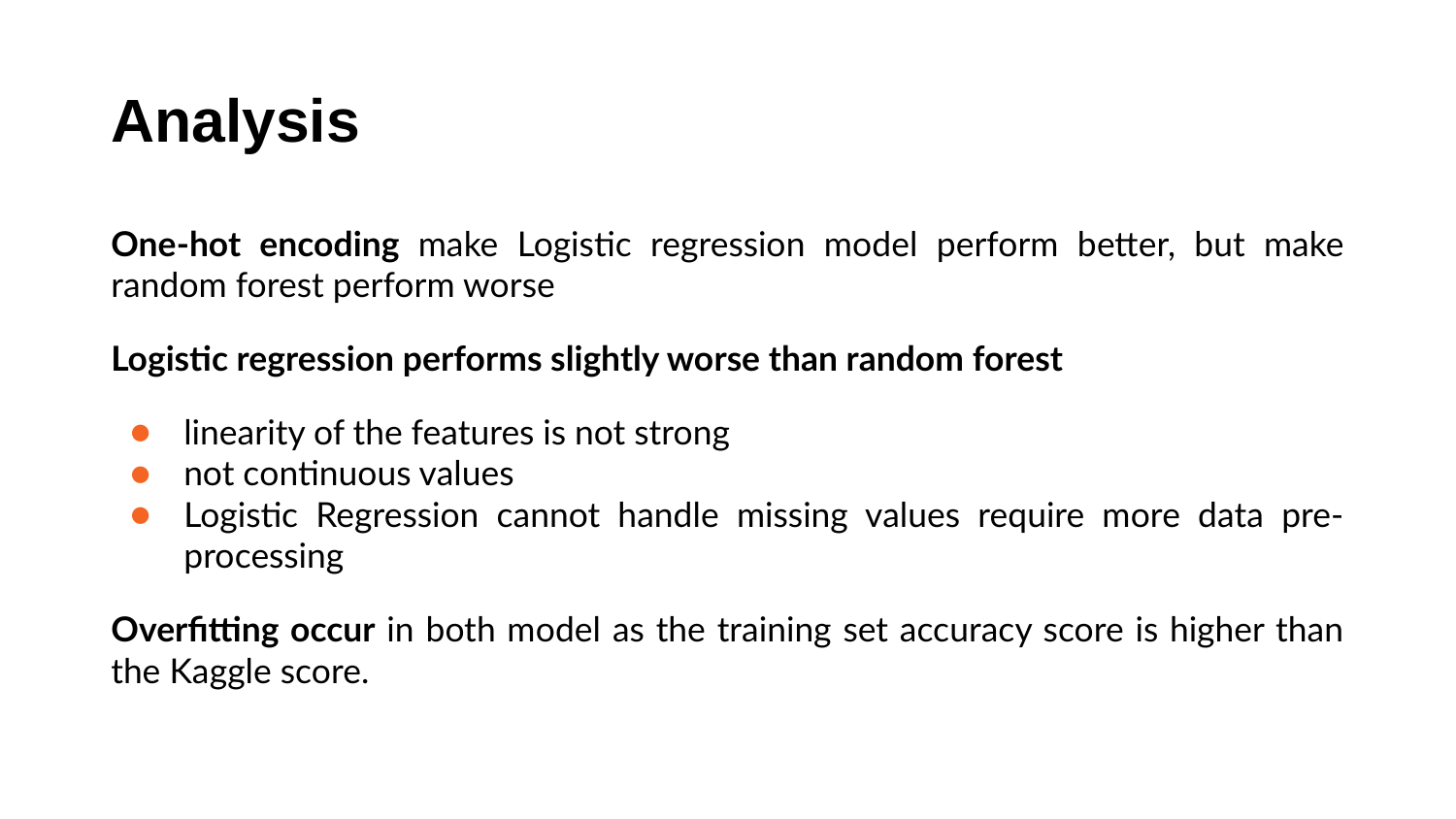

# Analysis
One-hot encoding make Logistic regression model perform better, but make random forest perform worse
Logistic regression performs slightly worse than random forest
linearity of the features is not strong
not continuous values
Logistic Regression cannot handle missing values require more data pre-processing
Overfitting occur in both model as the training set accuracy score is higher than the Kaggle score.